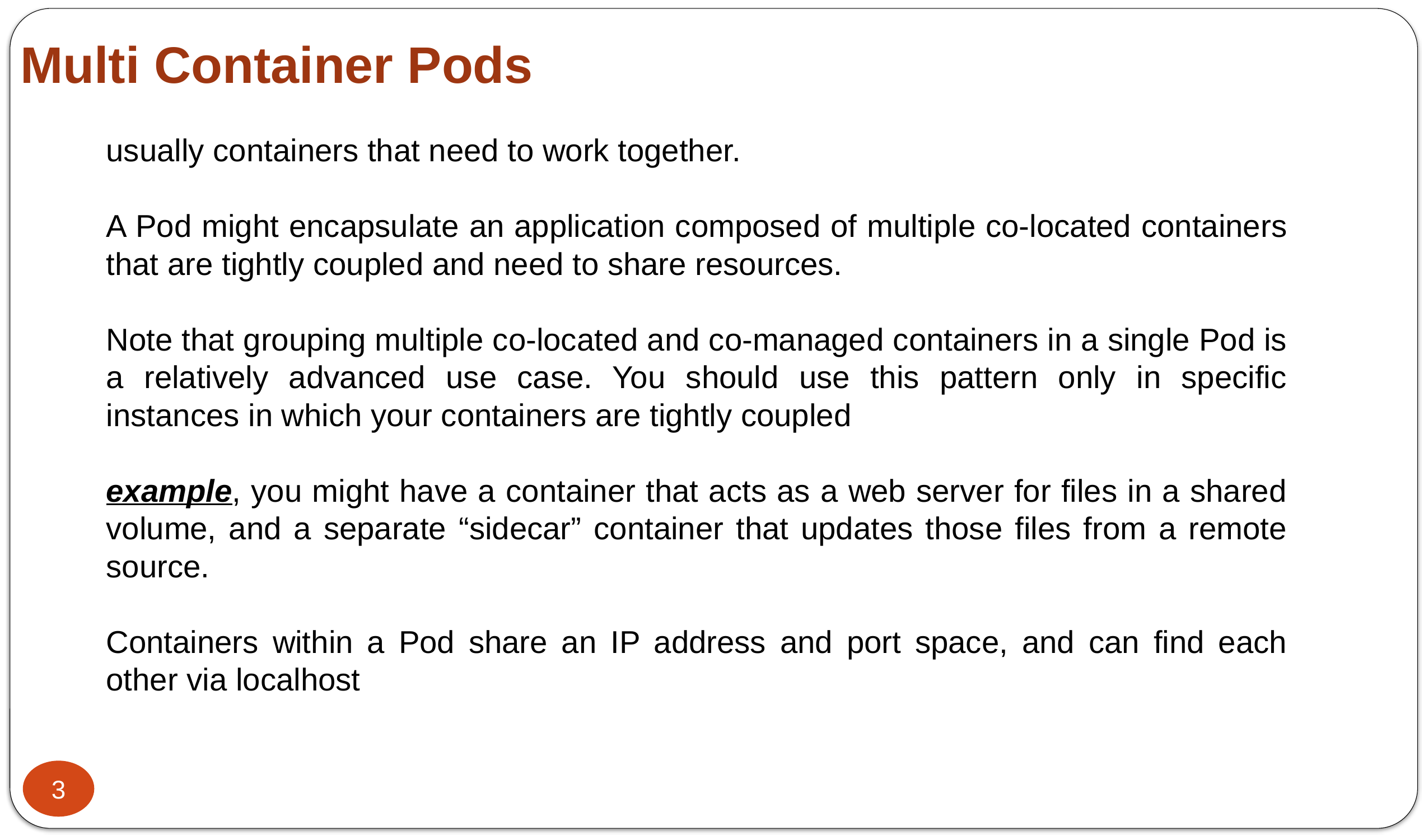

Multi Container Pods
usually containers that need to work together.

A Pod might encapsulate an application composed of multiple co-located containers that are tightly coupled and need to share resources.

Note that grouping multiple co-located and co-managed containers in a single Pod is a relatively advanced use case. You should use this pattern only in specific instances in which your containers are tightly coupled

example, you might have a container that acts as a web server for files in a shared volume, and a separate “sidecar” container that updates those files from a remote source.

Containers within a Pod share an IP address and port space, and can find each other via localhost

3